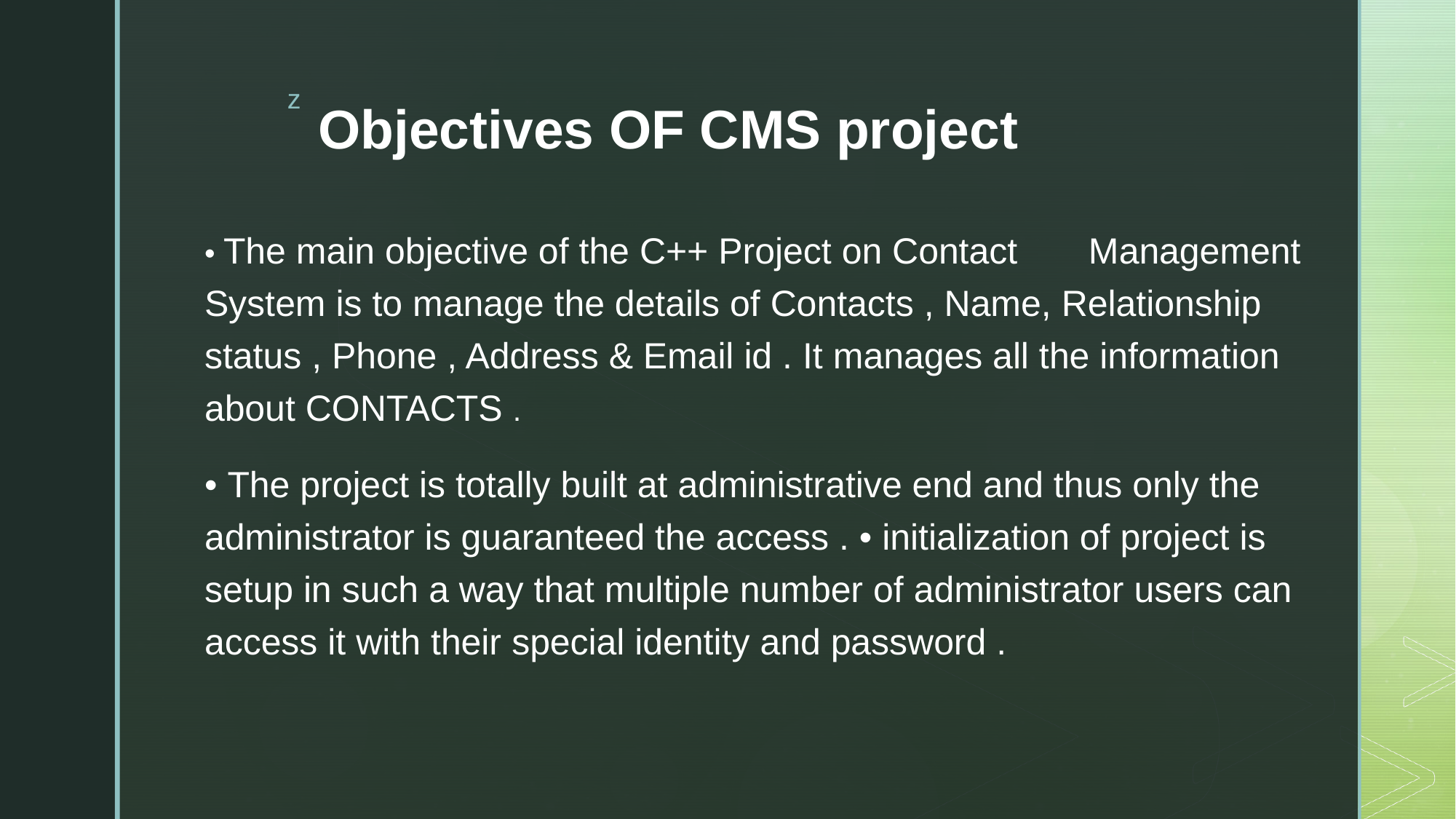

# Objectives OF CMS project
• The main objective of the C++ Project on Contact       Management System is to manage the details of Contacts , Name, Relationship status , Phone , Address & Email id . It manages all the information about CONTACTS .
• The project is totally built at administrative end and thus only the administrator is guaranteed the access . • initialization of project is setup in such a way that multiple number of administrator users can access it with their special identity and password .